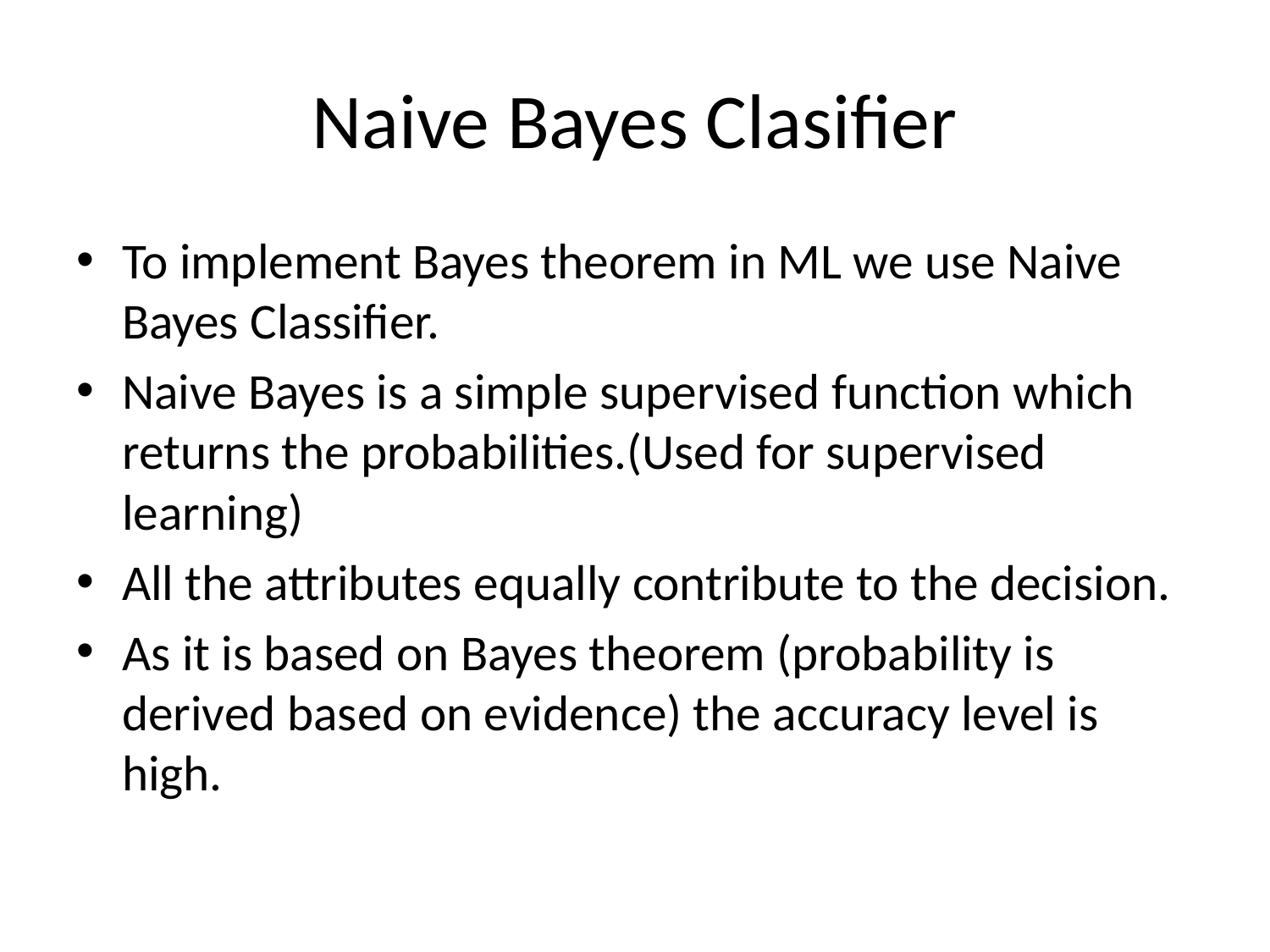

# Naive Bayes Clasifier
To implement Bayes theorem in ML we use Naive Bayes Classifier.
Naive Bayes is a simple supervised function which returns the probabilities.(Used for supervised learning)
All the attributes equally contribute to the decision.
As it is based on Bayes theorem (probability is derived based on evidence) the accuracy level is high.